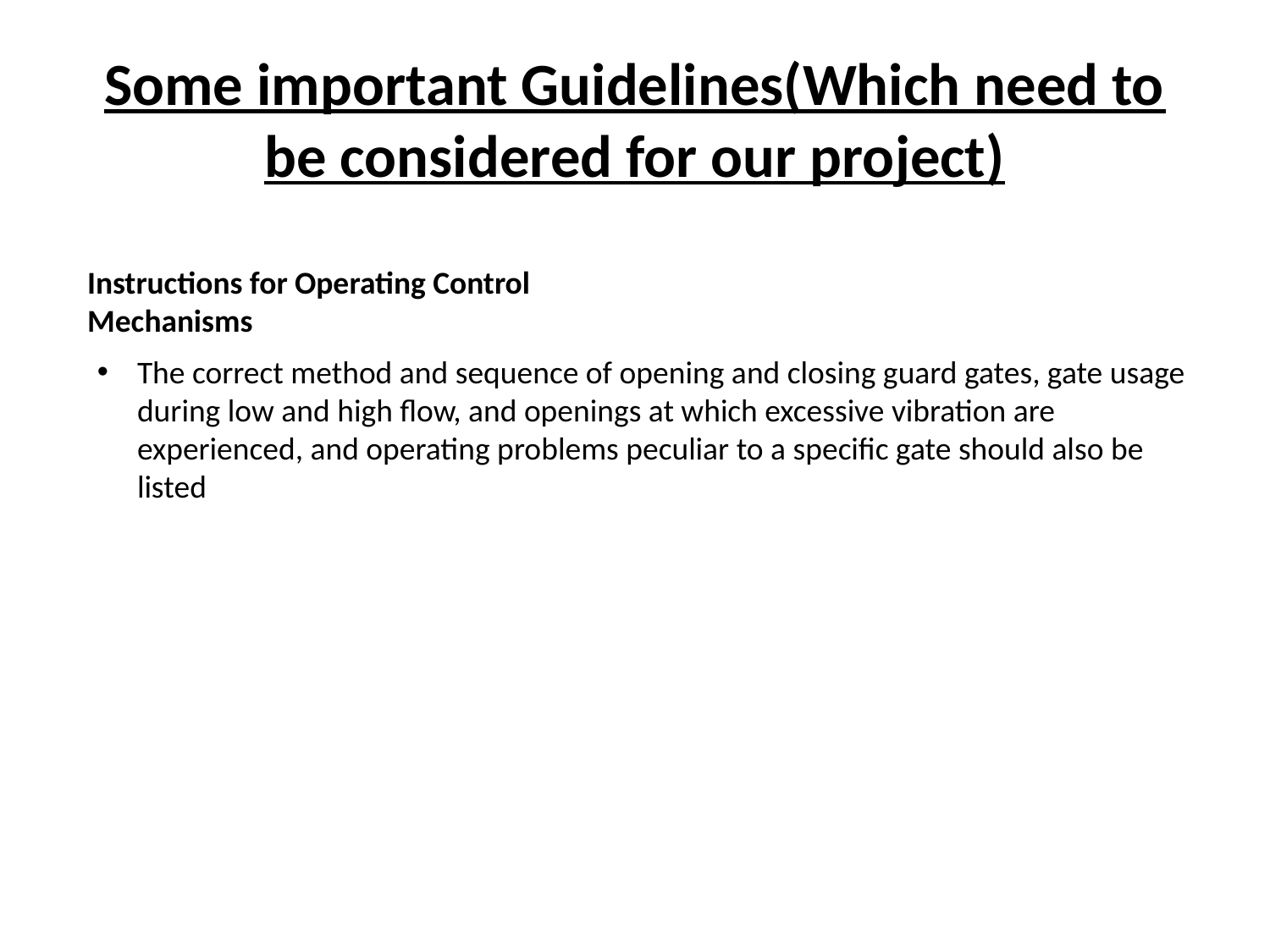

# Some important Guidelines(Which need to be considered for our project)
Instructions for Operating Control Mechanisms
The correct method and sequence of opening and closing guard gates, gate usage during low and high flow, and openings at which excessive vibration are experienced, and operating problems peculiar to a specific gate should also be listed